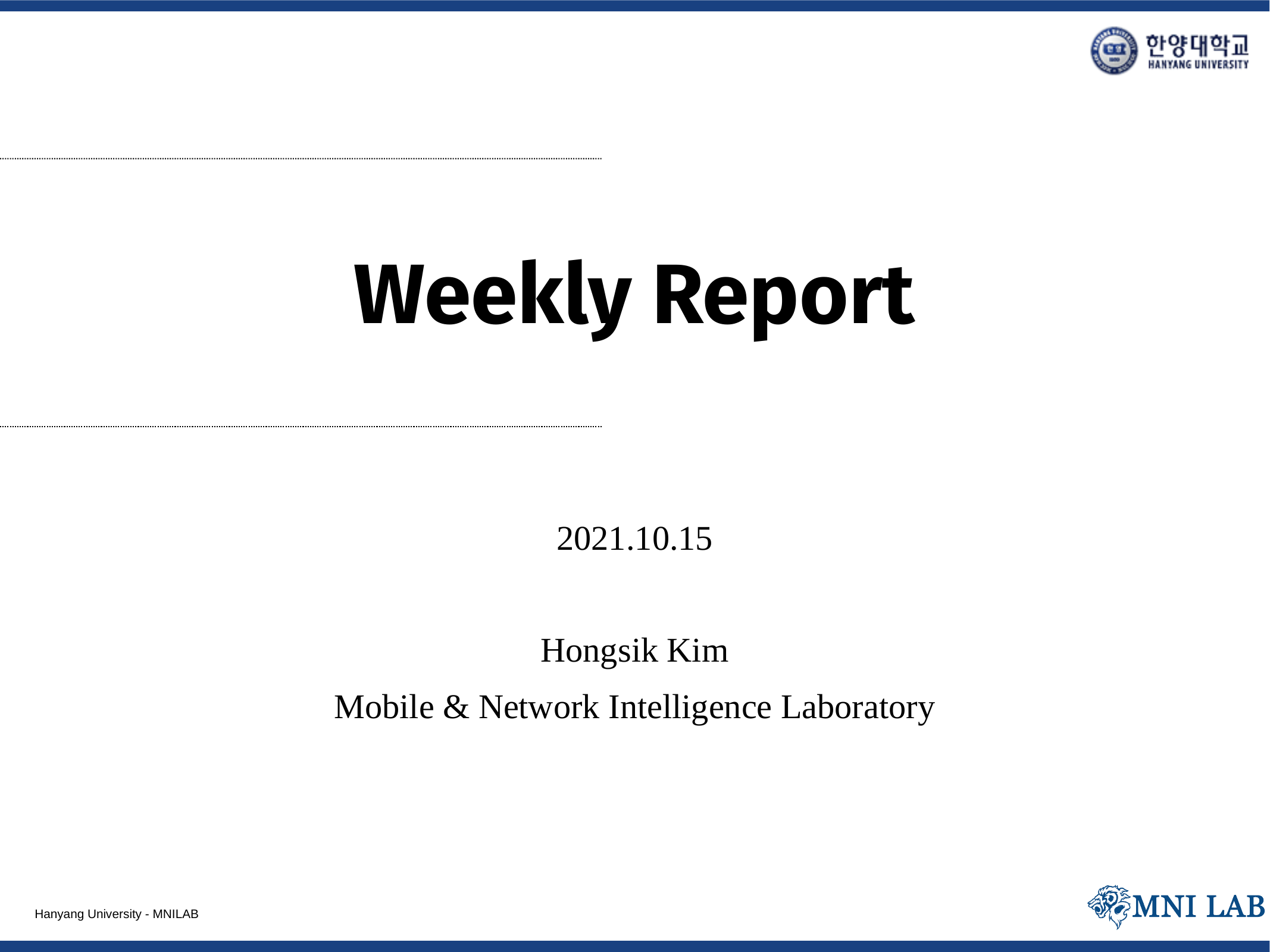

# Weekly Report
2021.10.15

Hongsik Kim
Mobile & Network Intelligence Laboratory